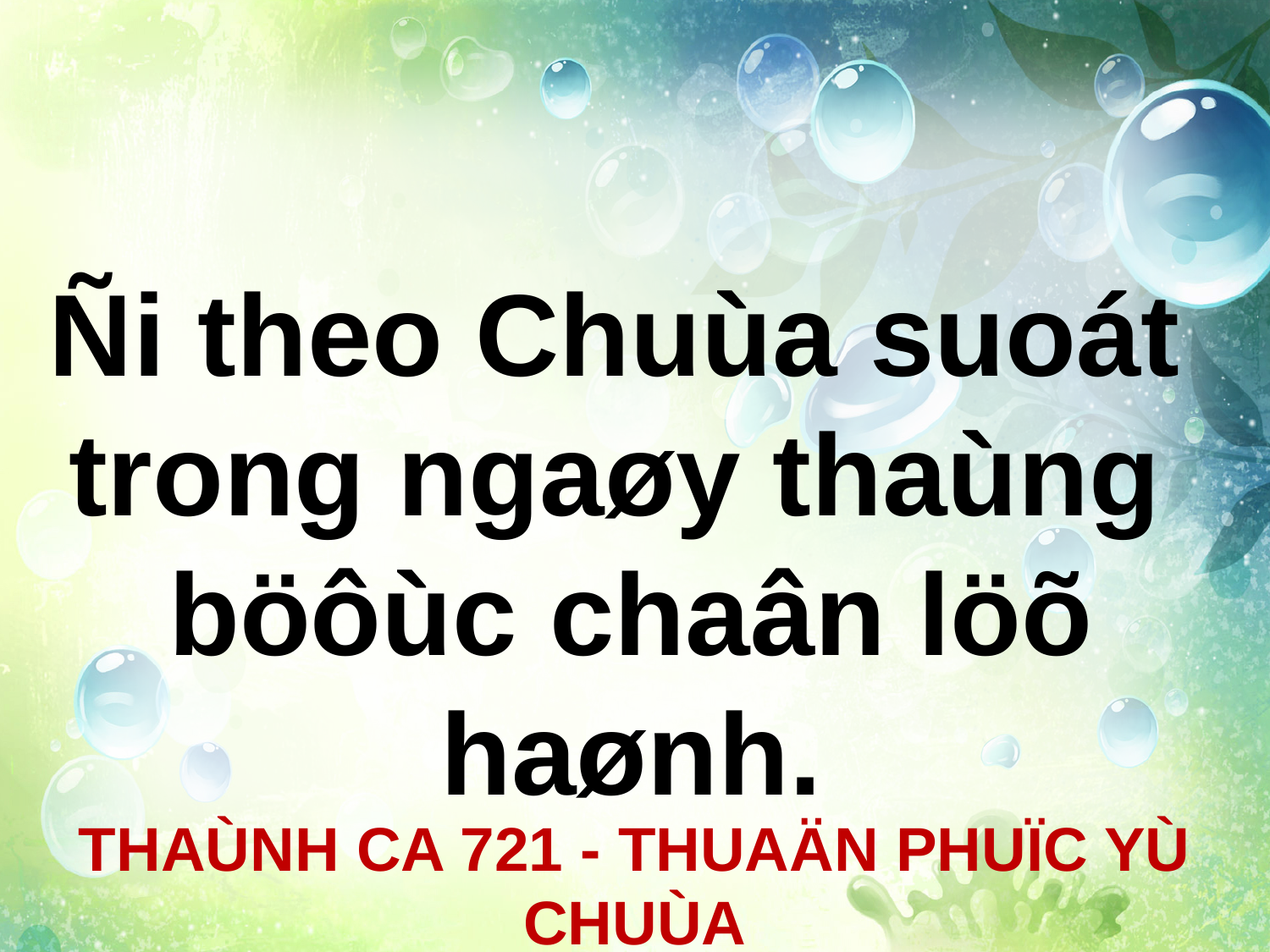

Ñi theo Chuùa suoát
trong ngaøy thaùng
böôùc chaân löõ haønh.
THAÙNH CA 721 - THUAÄN PHUÏC YÙ CHUÙA